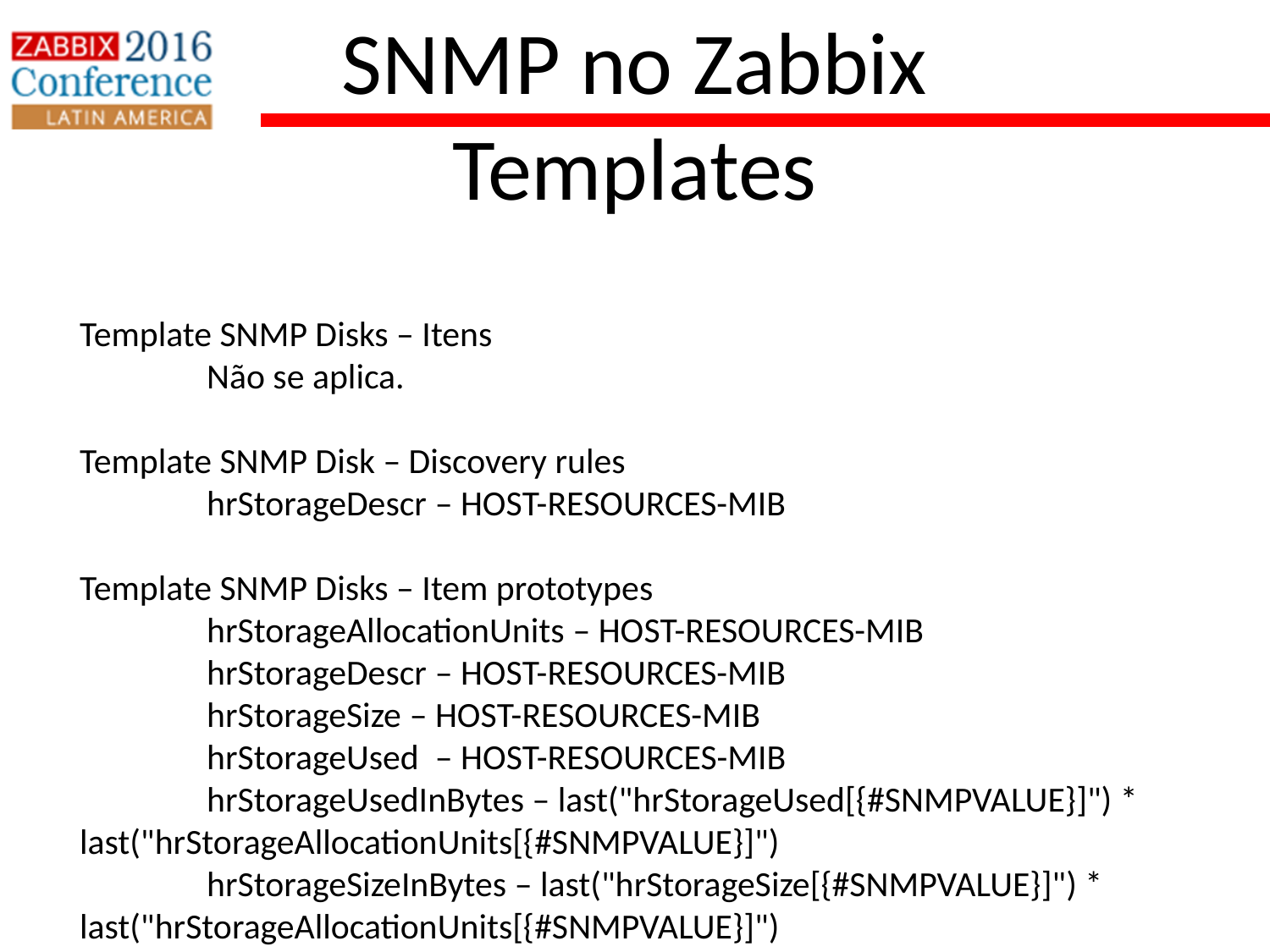

SNMP no Zabbix
Templates
Template SNMP Disks – Itens
	Não se aplica.

Template SNMP Disk – Discovery rules
	hrStorageDescr – HOST-RESOURCES-MIB

Template SNMP Disks – Item prototypes
	hrStorageAllocationUnits – HOST-RESOURCES-MIB
	hrStorageDescr – HOST-RESOURCES-MIB
	hrStorageSize – HOST-RESOURCES-MIB
	hrStorageUsed  – HOST-RESOURCES-MIB
	hrStorageUsedInBytes – last("hrStorageUsed[{#SNMPVALUE}]") * last("hrStorageAllocationUnits[{#SNMPVALUE}]")
	hrStorageSizeInBytes – last("hrStorageSize[{#SNMPVALUE}]") * last("hrStorageAllocationUnits[{#SNMPVALUE}]")